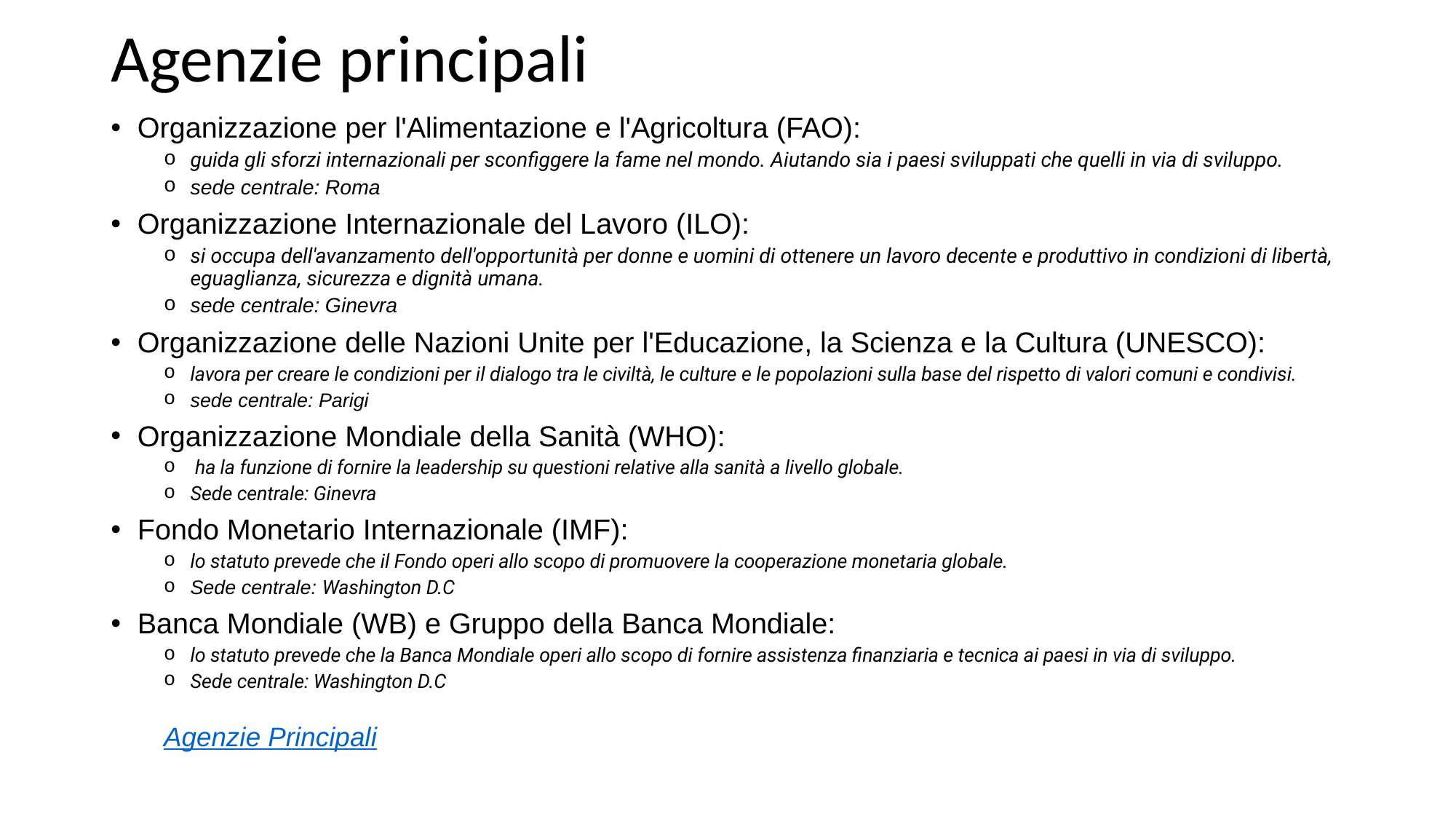

# Agenzie principali
Organizzazione per l'Alimentazione e l'Agricoltura (FAO):
guida gli sforzi internazionali per sconfiggere la fame nel mondo. Aiutando sia i paesi sviluppati che quelli in via di sviluppo.
sede centrale: Roma
Organizzazione Internazionale del Lavoro (ILO):
si occupa dell'avanzamento dell'opportunità per donne e uomini di ottenere un lavoro decente e produttivo in condizioni di libertà, eguaglianza, sicurezza e dignità umana.
sede centrale: Ginevra
Organizzazione delle Nazioni Unite per l'Educazione, la Scienza e la Cultura (UNESCO):
lavora per creare le condizioni per il dialogo tra le civiltà, le culture e le popolazioni sulla base del rispetto di valori comuni e condivisi.
sede centrale: Parigi
Organizzazione Mondiale della Sanità (WHO):
 ha la funzione di fornire la leadership su questioni relative alla sanità a livello globale.
Sede centrale: Ginevra
Fondo Monetario Internazionale (IMF):
lo statuto prevede che il Fondo operi allo scopo di promuovere la cooperazione monetaria globale.
Sede centrale: Washington D.C
Banca Mondiale (WB) e Gruppo della Banca Mondiale:
lo statuto prevede che la Banca Mondiale operi allo scopo di fornire assistenza finanziaria e tecnica ai paesi in via di sviluppo.
Sede centrale: Washington D.C

Agenzie Principali